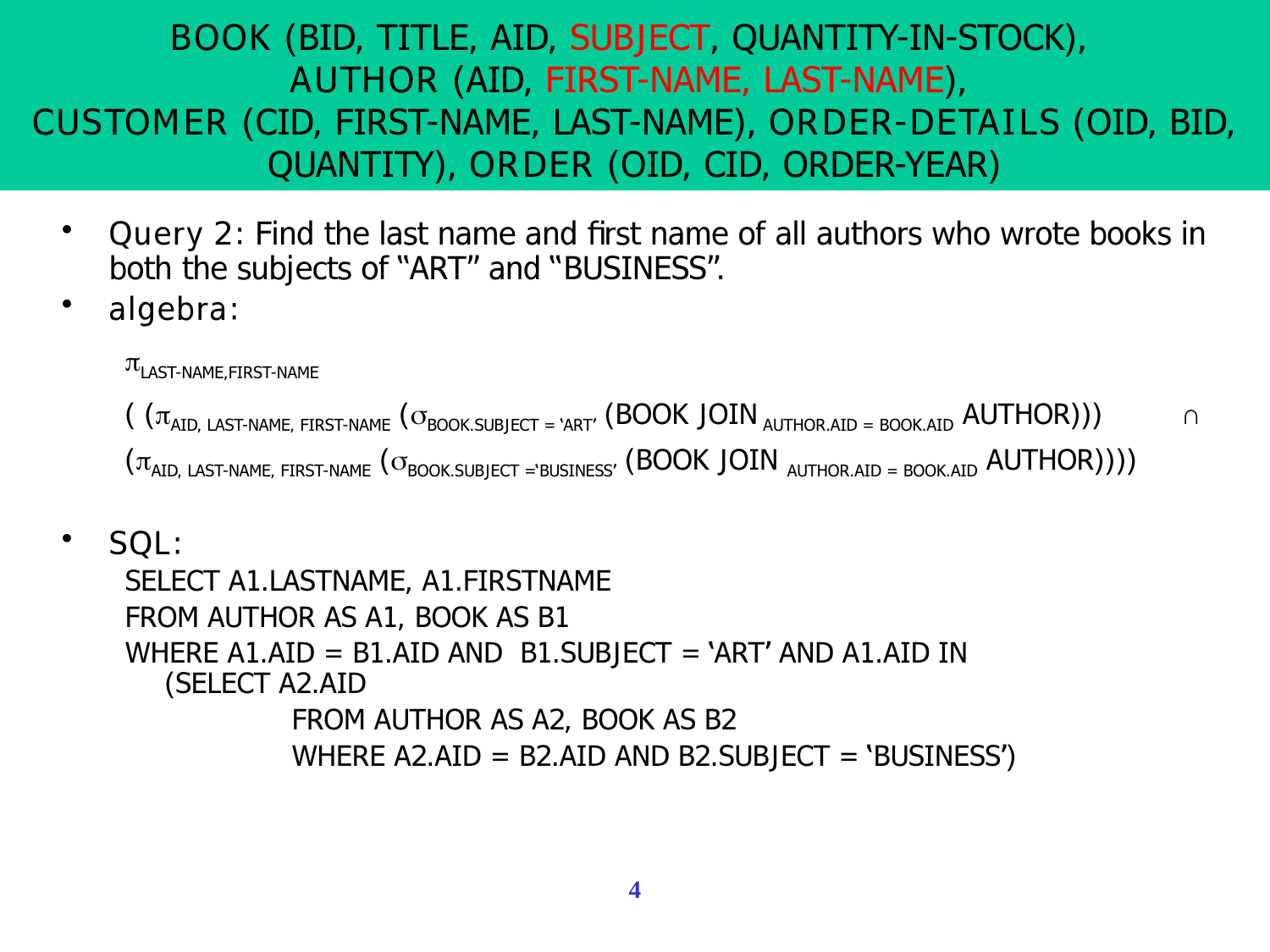

BOOK (BID, TITLE, AID, SUBJECT, QUANTITY-IN-STOCK),
AUTHOR (AID, FIRST-NAME, LAST-NAME),
CUSTOMER (CID, FIRST-NAME, LAST-NAME), ORDER-DETAILS (OID, BID, QUANTITY), ORDER (OID, CID, ORDER-YEAR)
Query 2: Find the last name and first name of all authors who wrote books in both the subjects of “ART” and “BUSINESS”.
algebra:
πLAST-NAME,FIRST-NAME
( (πAID, LAST-NAME, FIRST-NAME (σBOOK.SUBJECT = ‘ART’ (BOOK JOIN AUTHOR.AID = BOOK.AID AUTHOR)))	∩
(πAID, LAST-NAME, FIRST-NAME (σBOOK.SUBJECT =‘BUSINESS’ (BOOK JOIN AUTHOR.AID = BOOK.AID AUTHOR))))

SQL:
SELECT A1.LASTNAME, A1.FIRSTNAME
FROM AUTHOR AS A1, BOOK AS B1
WHERE A1.AID = B1.AID AND  B1.SUBJECT = ‘ART’ AND A1.AID IN		(SELECT A2.AID
		FROM AUTHOR AS A2, BOOK AS B2
		WHERE A2.AID = B2.AID AND B2.SUBJECT = ‘BUSINESS’)
4